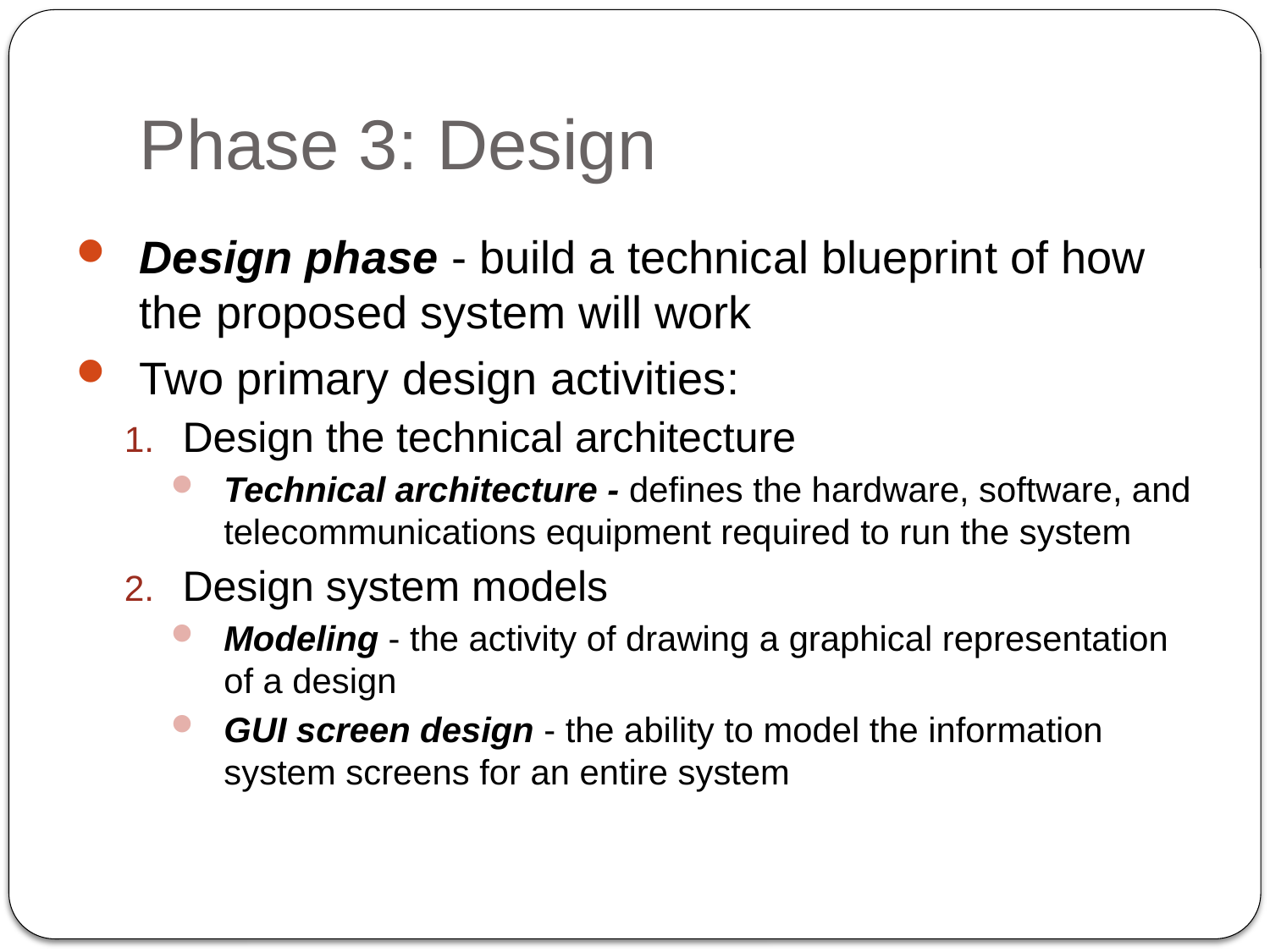

# Phase 3: Design
Design phase - build a technical blueprint of how the proposed system will work
Two primary design activities:
Design the technical architecture
Technical architecture - defines the hardware, software, and telecommunications equipment required to run the system
Design system models
Modeling - the activity of drawing a graphical representation of a design
GUI screen design - the ability to model the information system screens for an entire system